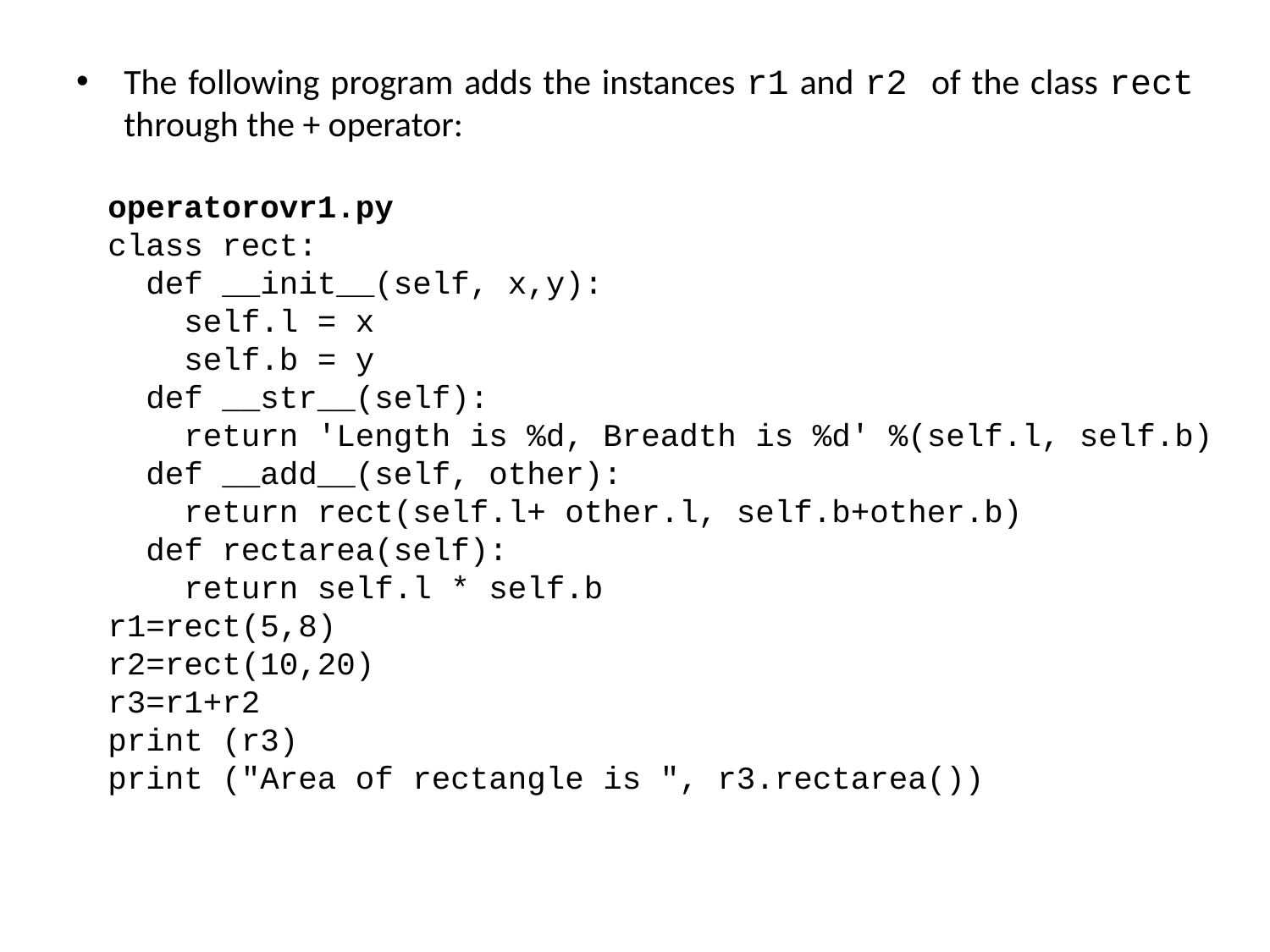

The following program adds the instances r1 and r2 of the class rect through the + operator:
operatorovr1.py
class rect:
  def __init__(self, x,y):
    self.l = x
    self.b = y
  def __str__(self):
    return 'Length is %d, Breadth is %d' %(self.l, self.b)
  def __add__(self, other):
    return rect(self.l+ other.l, self.b+other.b)
  def rectarea(self):
    return self.l * self.b
r1=rect(5,8)
r2=rect(10,20)
r3=r1+r2
print (r3)
print ("Area of rectangle is ", r3.rectarea())